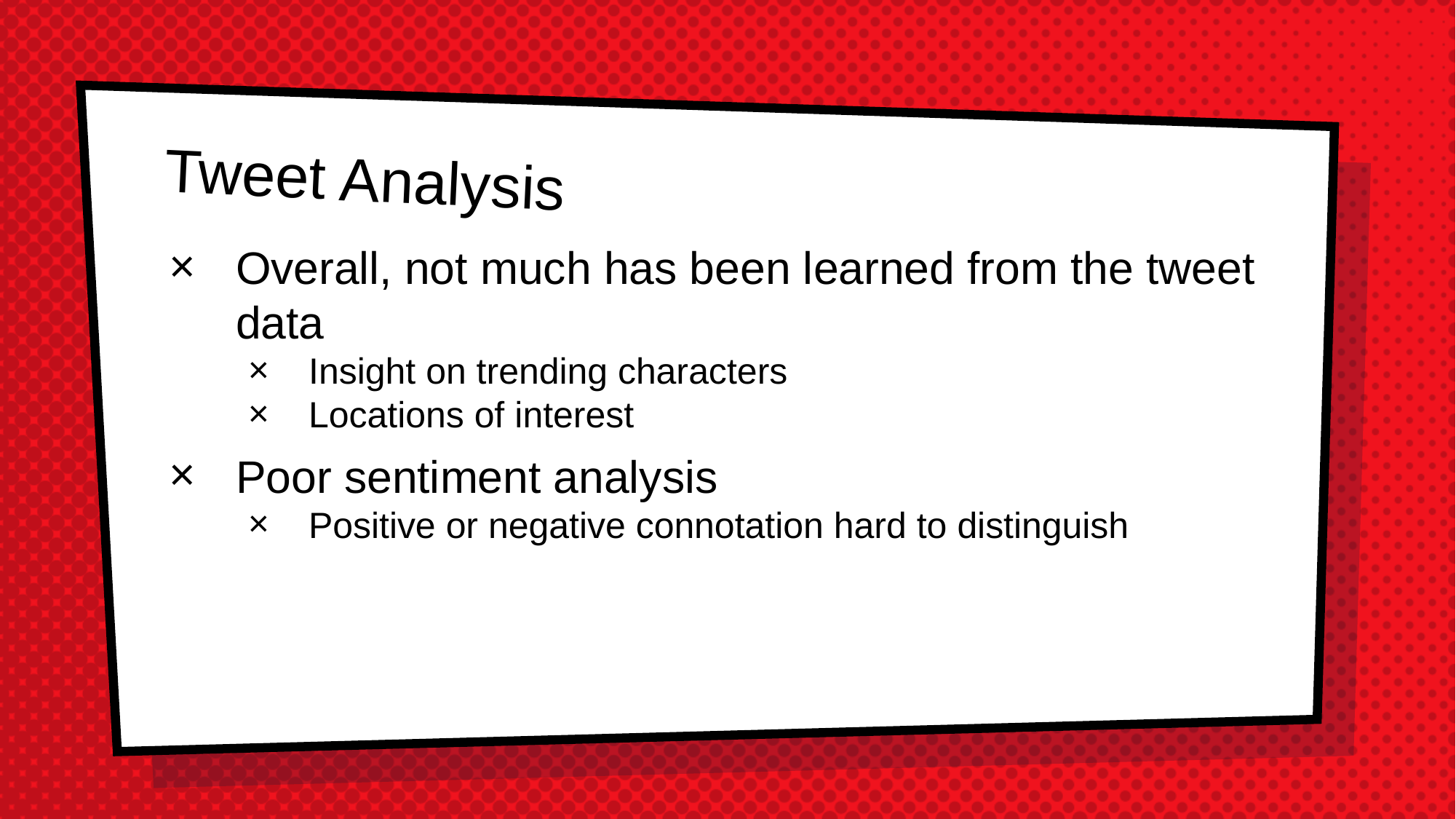

# Tweet Analysis
Overall, not much has been learned from the tweet data
Insight on trending characters
Locations of interest
Poor sentiment analysis
Positive or negative connotation hard to distinguish